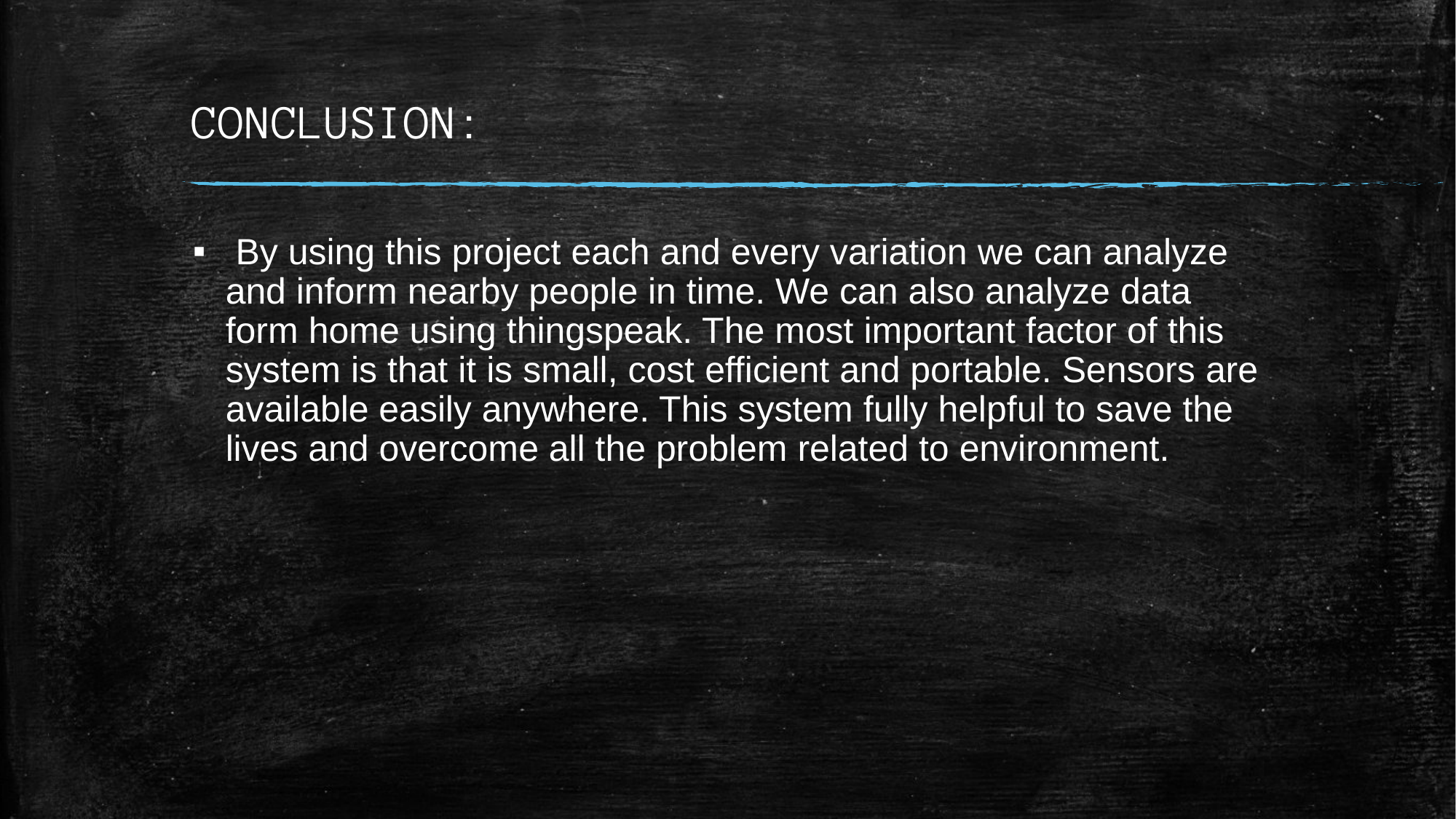

# CONCLUSION:
 By using this project each and every variation we can analyze and inform nearby people in time. We can also analyze data form home using thingspeak. The most important factor of this system is that it is small, cost efficient and portable. Sensors are available easily anywhere. This system fully helpful to save the lives and overcome all the problem related to environment.